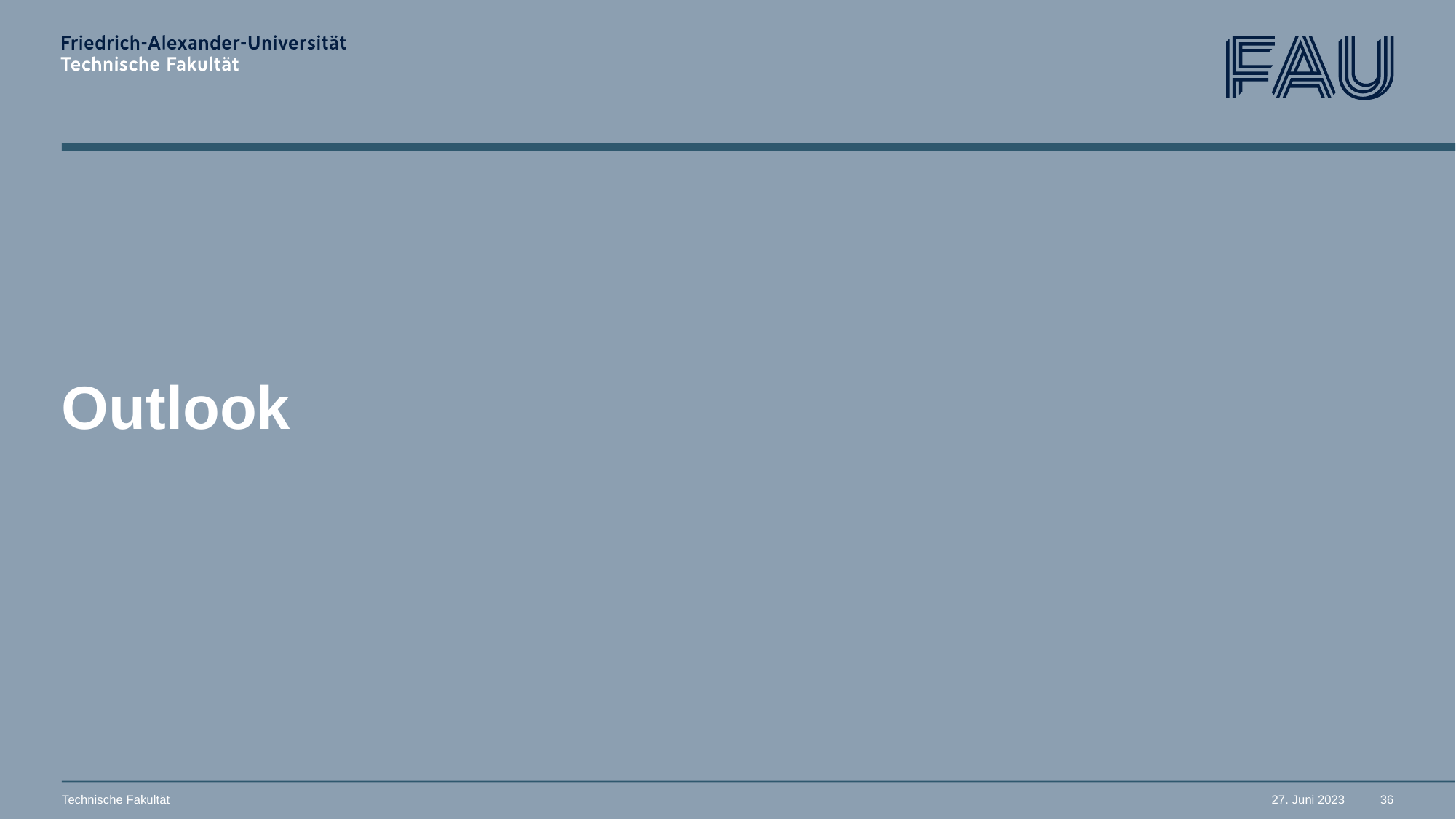

# Outlook
Technische Fakultät
27. Juni 2023
36